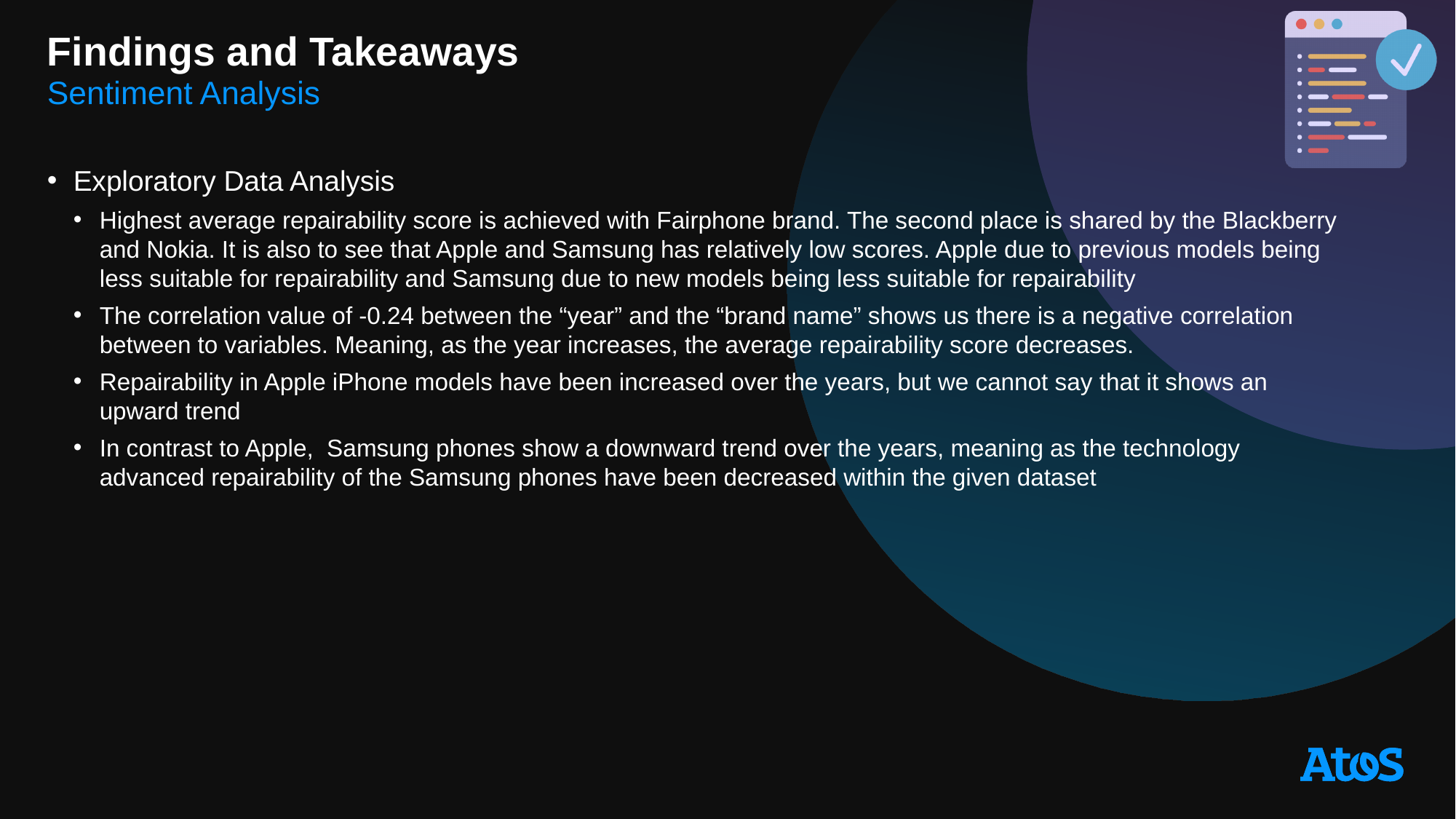

# Findings and Takeaways
Sentiment Analysis
Exploratory Data Analysis
Highest average repairability score is achieved with Fairphone brand. The second place is shared by the Blackberry and Nokia. It is also to see that Apple and Samsung has relatively low scores. Apple due to previous models being less suitable for repairability and Samsung due to new models being less suitable for repairability
The correlation value of -0.24 between the “year” and the “brand name” shows us there is a negative correlation between to variables. Meaning, as the year increases, the average repairability score decreases.
Repairability in Apple iPhone models have been increased over the years, but we cannot say that it shows an upward trend
In contrast to Apple,  Samsung phones show a downward trend over the years, meaning as the technology advanced repairability of the Samsung phones have been decreased within the given dataset